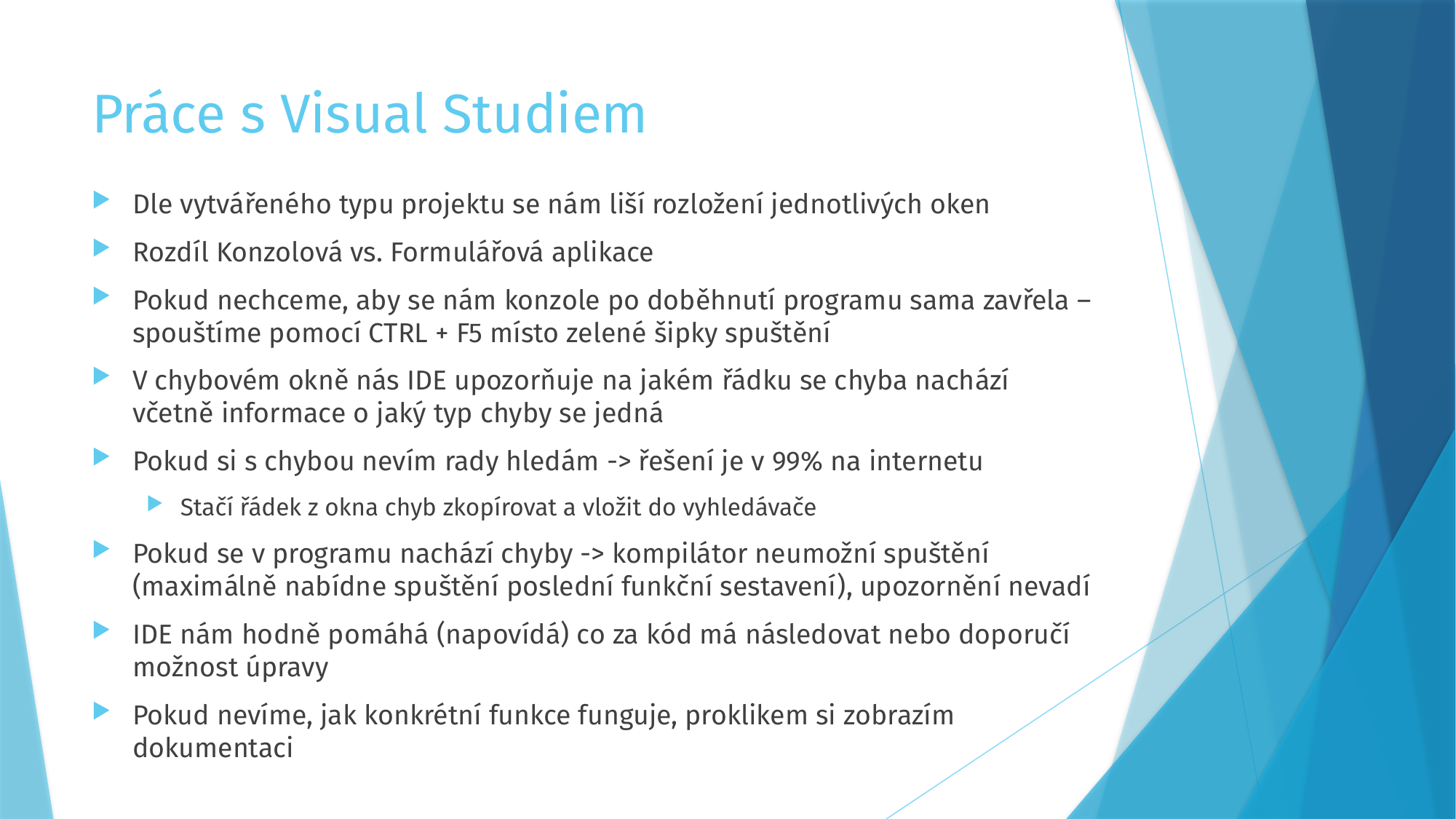

# Práce s Visual Studiem
Dle vytvářeného typu projektu se nám liší rozložení jednotlivých oken
Rozdíl Konzolová vs. Formulářová aplikace
Pokud nechceme, aby se nám konzole po doběhnutí programu sama zavřela – spouštíme pomocí CTRL + F5 místo zelené šipky spuštění
V chybovém okně nás IDE upozorňuje na jakém řádku se chyba nachází včetně informace o jaký typ chyby se jedná
Pokud si s chybou nevím rady hledám -> řešení je v 99% na internetu
Stačí řádek z okna chyb zkopírovat a vložit do vyhledávače
Pokud se v programu nachází chyby -> kompilátor neumožní spuštění (maximálně nabídne spuštění poslední funkční sestavení), upozornění nevadí
IDE nám hodně pomáhá (napovídá) co za kód má následovat nebo doporučí možnost úpravy
Pokud nevíme, jak konkrétní funkce funguje, proklikem si zobrazím dokumentaci